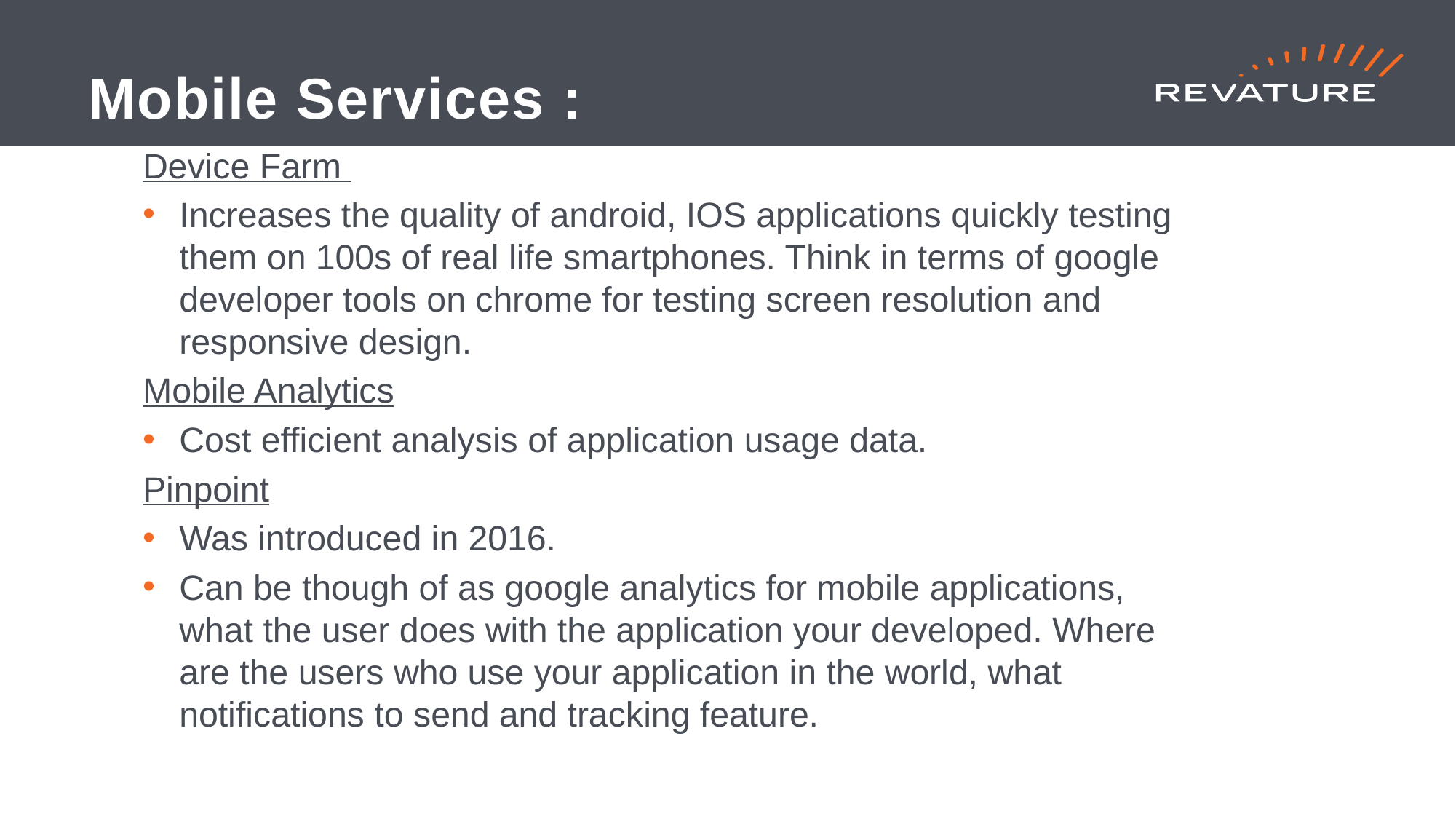

# Mobile Services :
Device Farm
Increases the quality of android, IOS applications quickly testing them on 100s of real life smartphones. Think in terms of google developer tools on chrome for testing screen resolution and responsive design.
Mobile Analytics
Cost efficient analysis of application usage data.
Pinpoint
Was introduced in 2016.
Can be though of as google analytics for mobile applications, what the user does with the application your developed. Where are the users who use your application in the world, what notifications to send and tracking feature.